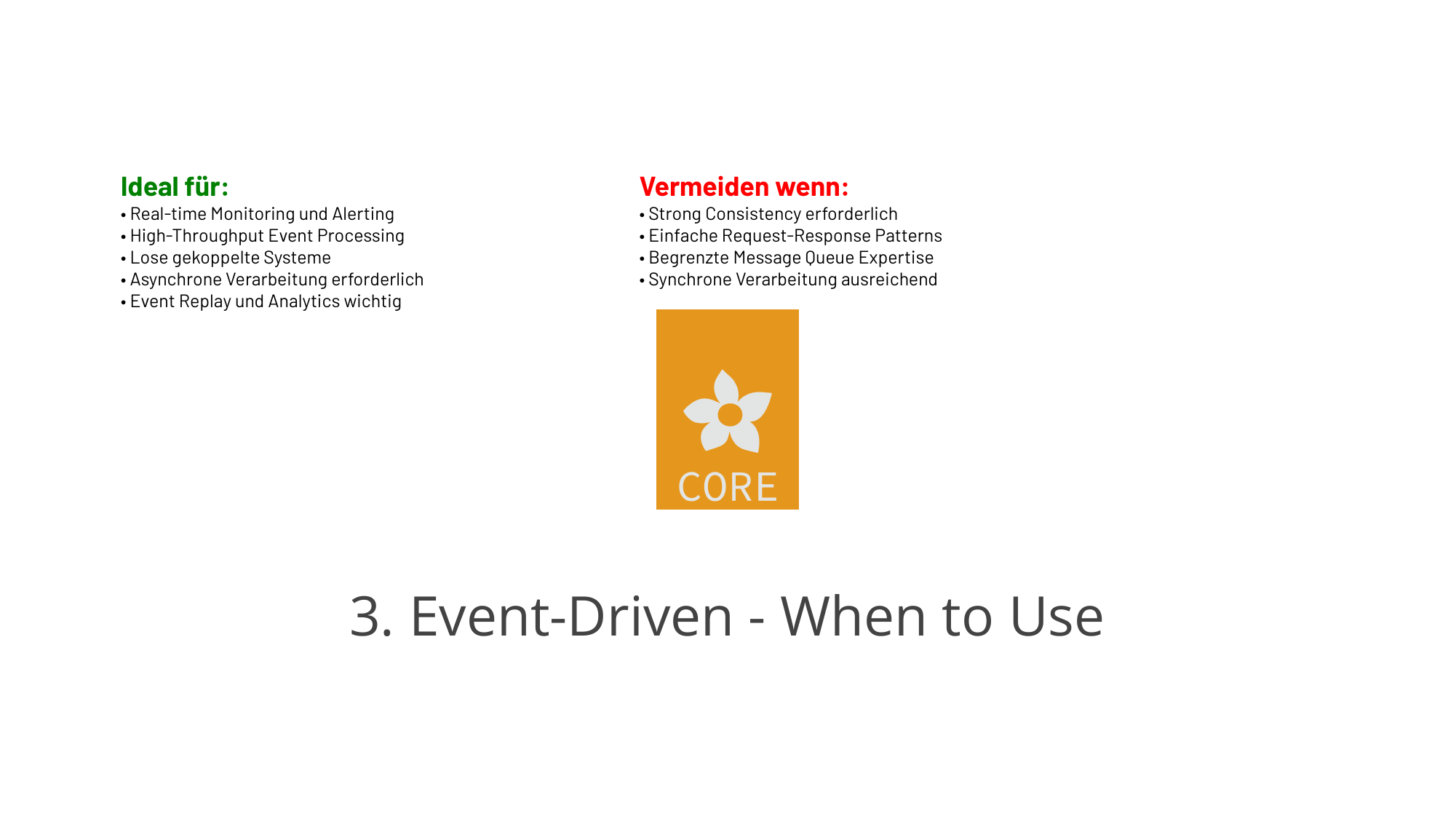

Ideal für:
• Real-time Monitoring und Alerting
• High-Throughput Event Processing
• Lose gekoppelte Systeme
• Asynchrone Verarbeitung erforderlich
• Event Replay und Analytics wichtig
Vermeiden wenn:
• Strong Consistency erforderlich
• Einfache Request-Response Patterns
• Begrenzte Message Queue Expertise
• Synchrone Verarbeitung ausreichend
# 3. Event-Driven - When to Use